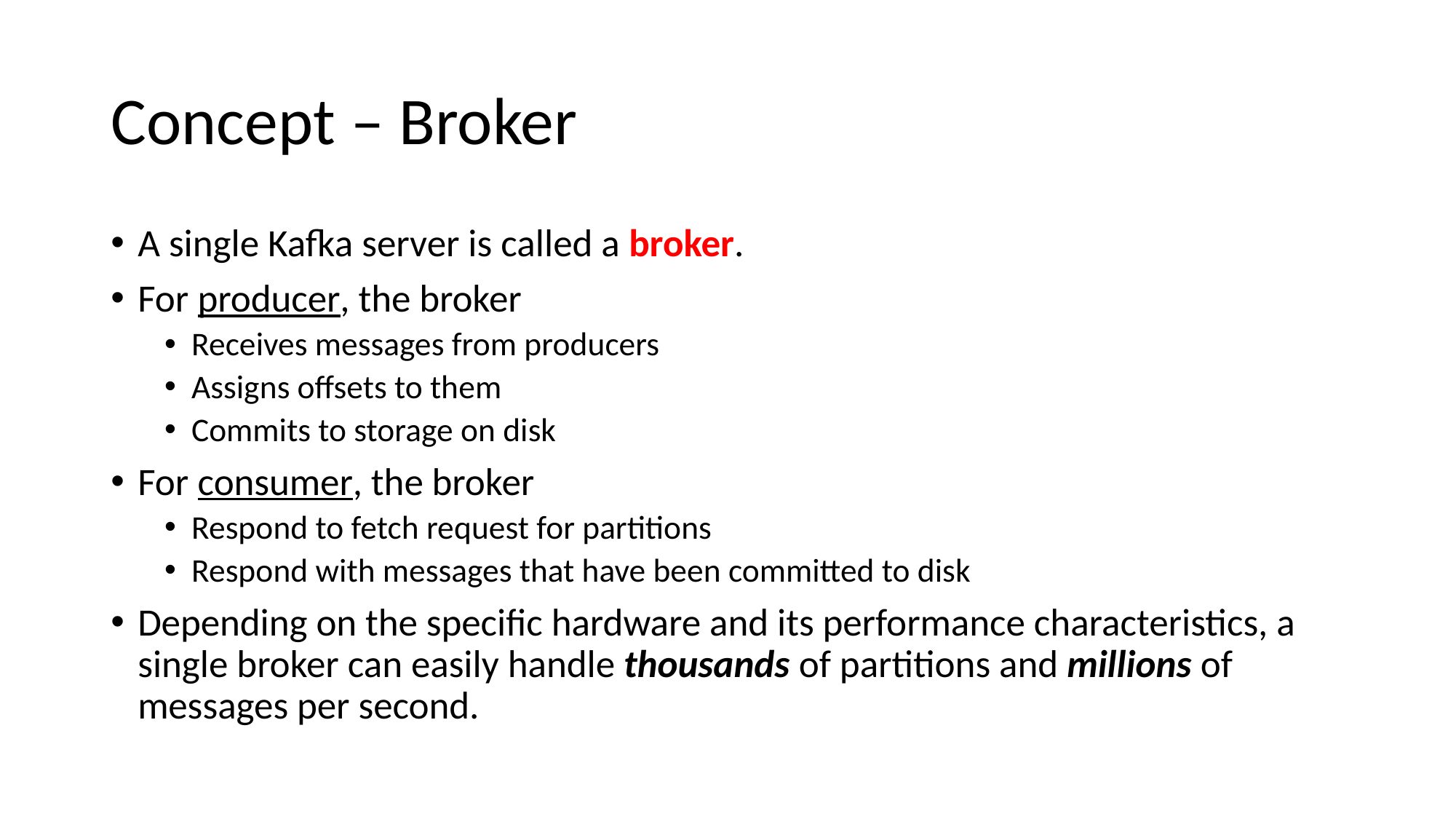

# Concept – Broker
A single Kafka server is called a broker.
For producer, the broker
Receives messages from producers
Assigns offsets to them
Commits to storage on disk
For consumer, the broker
Respond to fetch request for partitions
Respond with messages that have been committed to disk
Depending on the specific hardware and its performance characteristics, a single broker can easily handle thousands of partitions and millions of  messages per second.